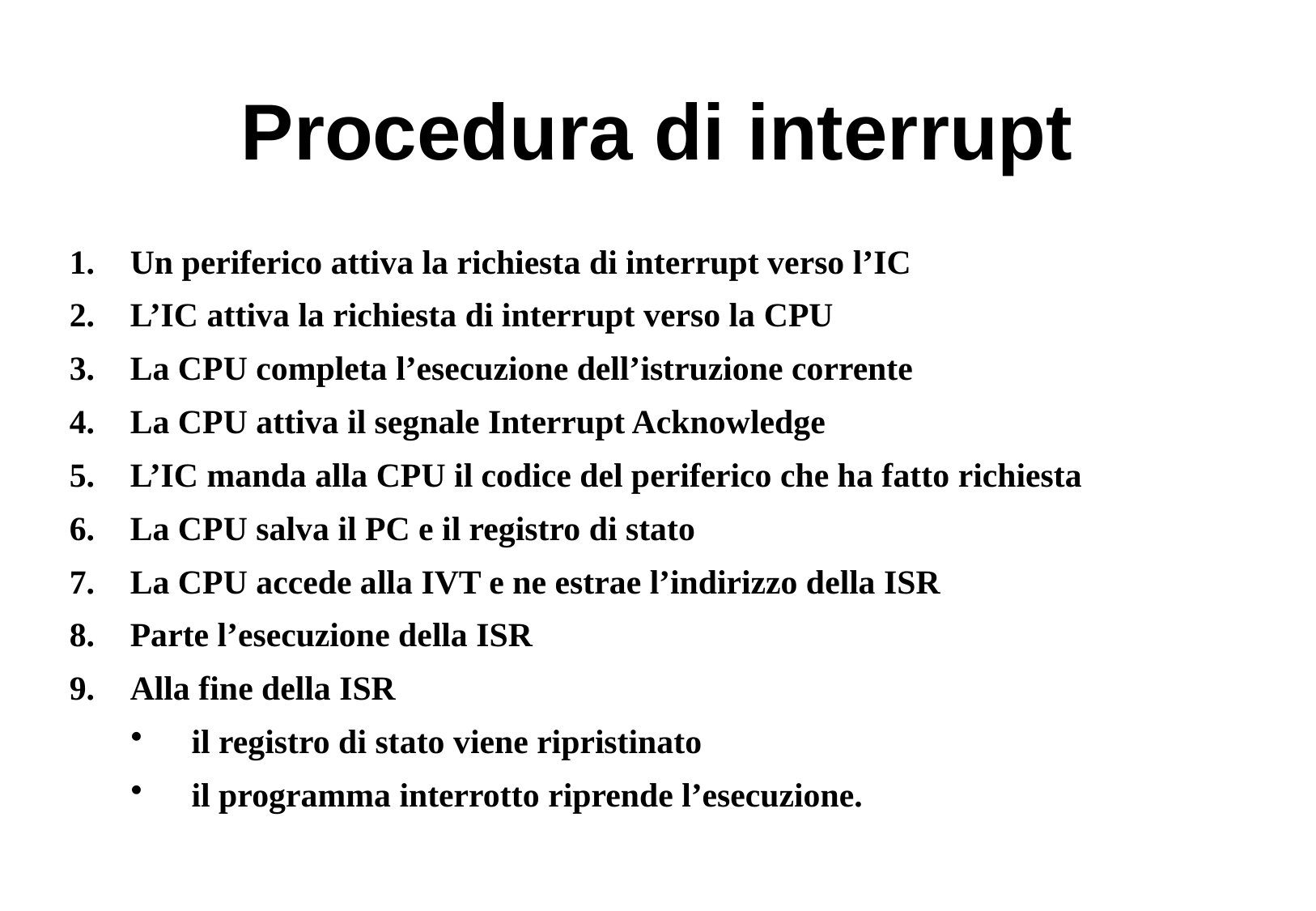

# Procedura di interrupt
Un periferico attiva la richiesta di interrupt verso l’IC
L’IC attiva la richiesta di interrupt verso la CPU
La CPU completa l’esecuzione dell’istruzione corrente
La CPU attiva il segnale Interrupt Acknowledge
L’IC manda alla CPU il codice del periferico che ha fatto richiesta
La CPU salva il PC e il registro di stato
La CPU accede alla IVT e ne estrae l’indirizzo della ISR
Parte l’esecuzione della ISR
Alla fine della ISR
il registro di stato viene ripristinato
il programma interrotto riprende l’esecuzione.